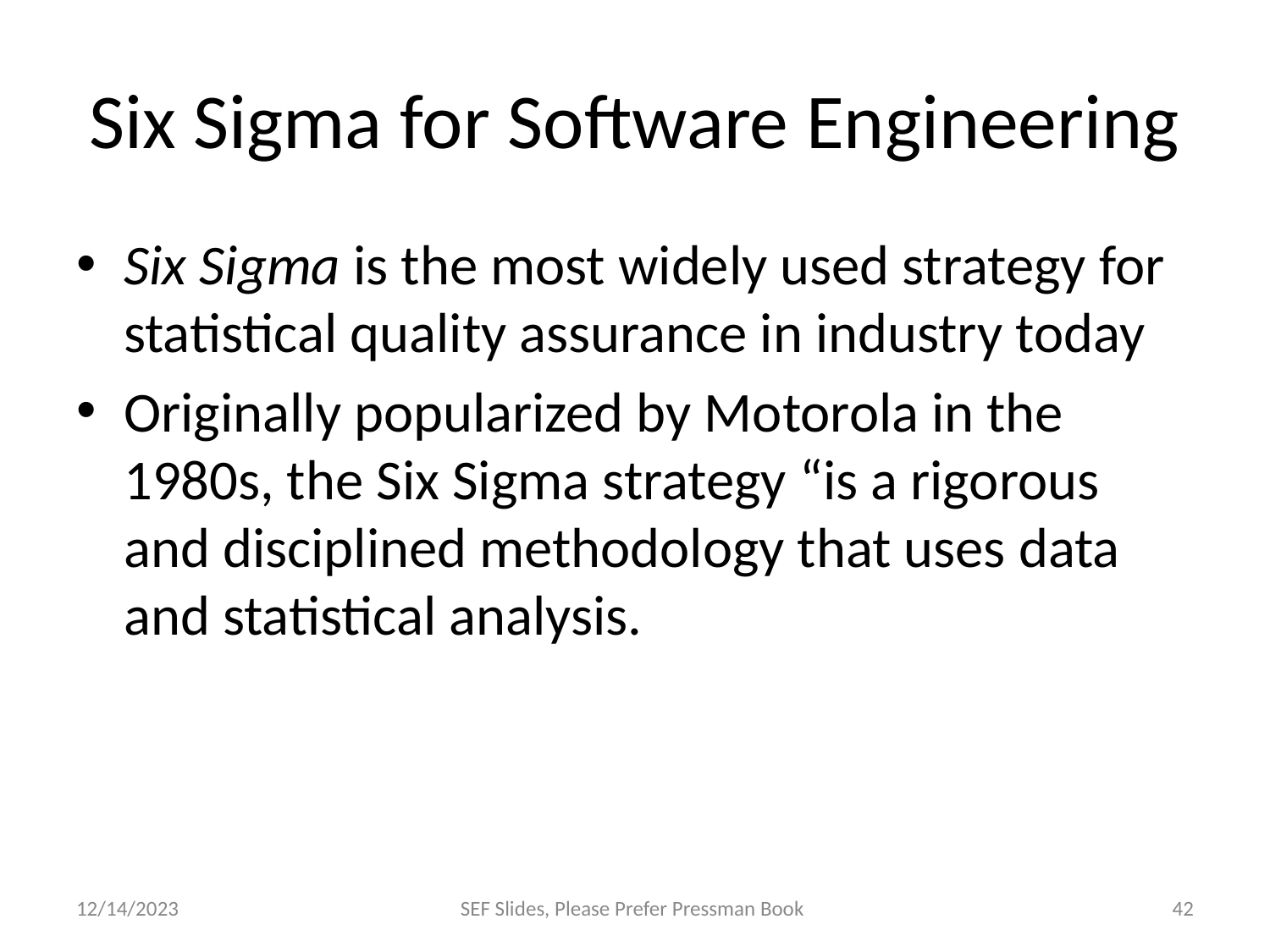

# Six Sigma for Software Engineering
Six Sigma is the most widely used strategy for statistical quality assurance in industry today
Originally popularized by Motorola in the 1980s, the Six Sigma strategy “is a rigorous and disciplined methodology that uses data and statistical analysis.
12/14/2023
SEF Slides, Please Prefer Pressman Book
42